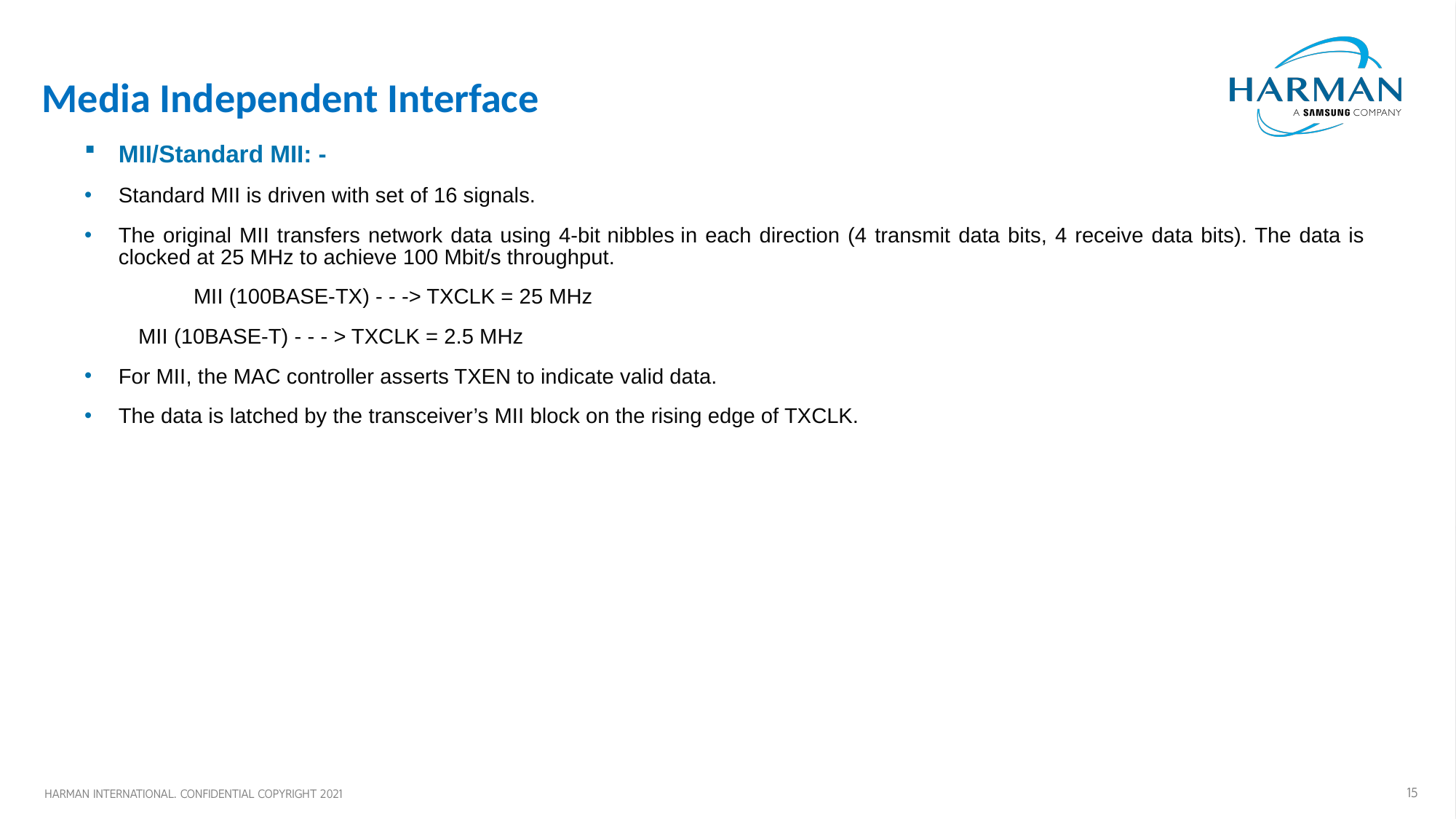

#
Media Independent Interface

MII/Standard MII: -
Standard MII is driven with set of 16 signals.
The original MII transfers network data using 4-bit nibbles in each direction (4 transmit data bits, 4 receive data bits). The data is clocked at 25 MHz to achieve 100 Mbit/s throughput.
	MII (100BASE-TX) - - -> TXCLK = 25 MHz
         MII (10BASE-T) - - - > TXCLK = 2.5 MHz
For MII, the MAC controller asserts TXEN to indicate valid data.
The data is latched by the transceiver’s MII block on the rising edge of TXCLK.